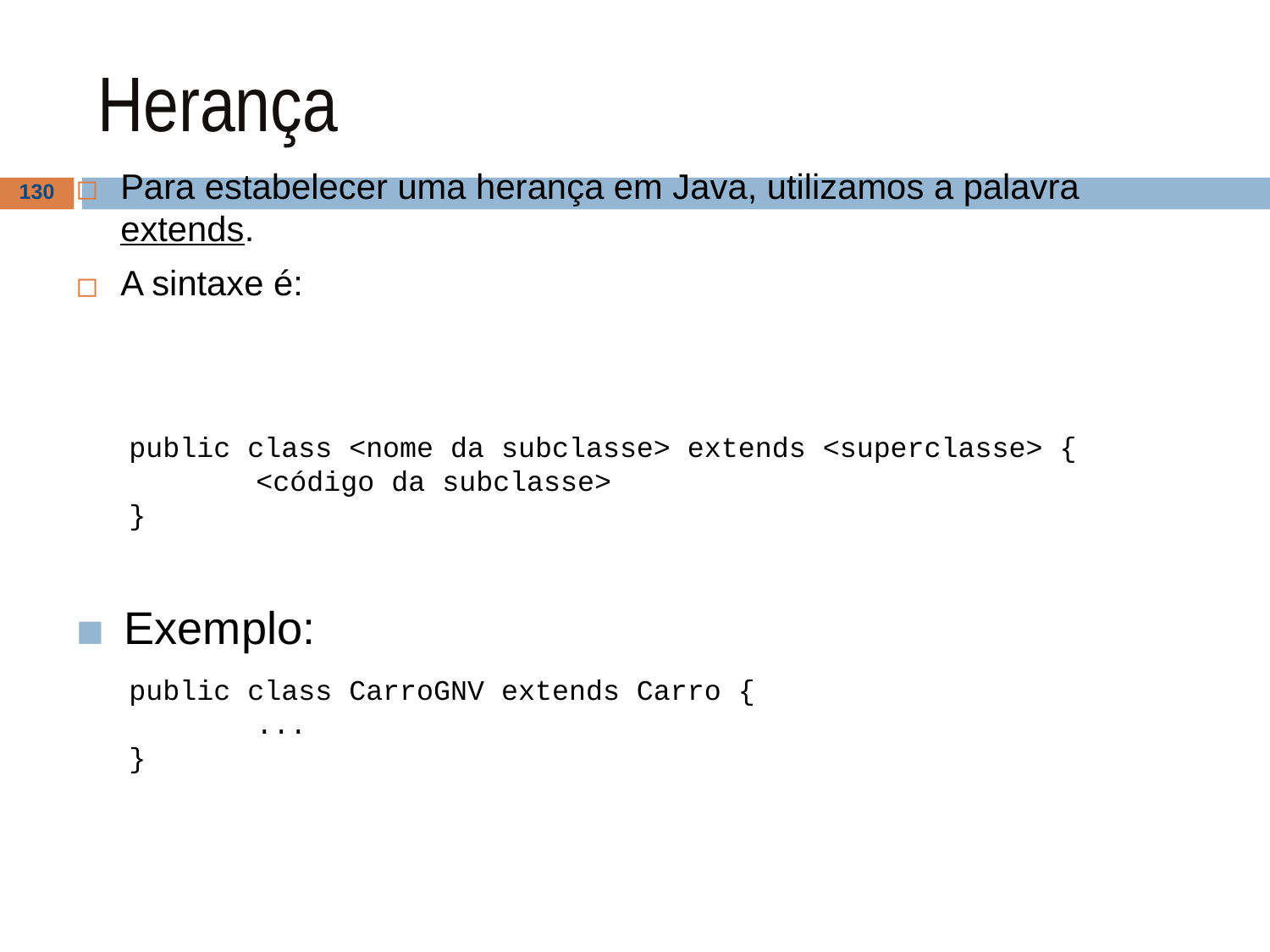

# Herança
Para estabelecer uma herança em Java, utilizamos a palavra extends.
A sintaxe é:
130
public class <nome da subclasse> extends <superclasse> {
	<código da subclasse>
}
Exemplo:
public class CarroGNV extends Carro {
	...
}